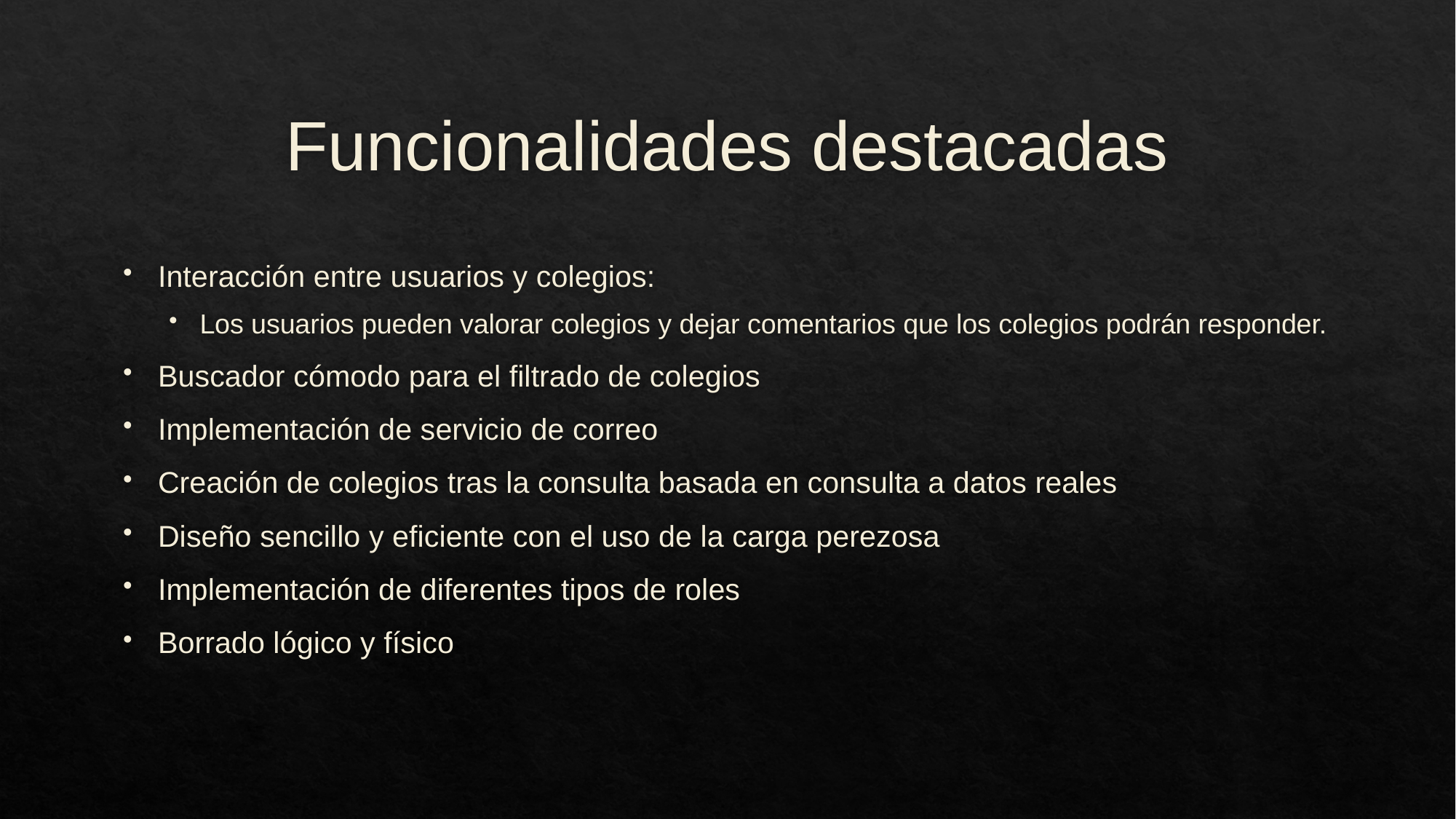

# Funcionalidades destacadas
Interacción entre usuarios y colegios:
Los usuarios pueden valorar colegios y dejar comentarios que los colegios podrán responder.
Buscador cómodo para el filtrado de colegios
Implementación de servicio de correo
Creación de colegios tras la consulta basada en consulta a datos reales
Diseño sencillo y eficiente con el uso de la carga perezosa
Implementación de diferentes tipos de roles
Borrado lógico y físico